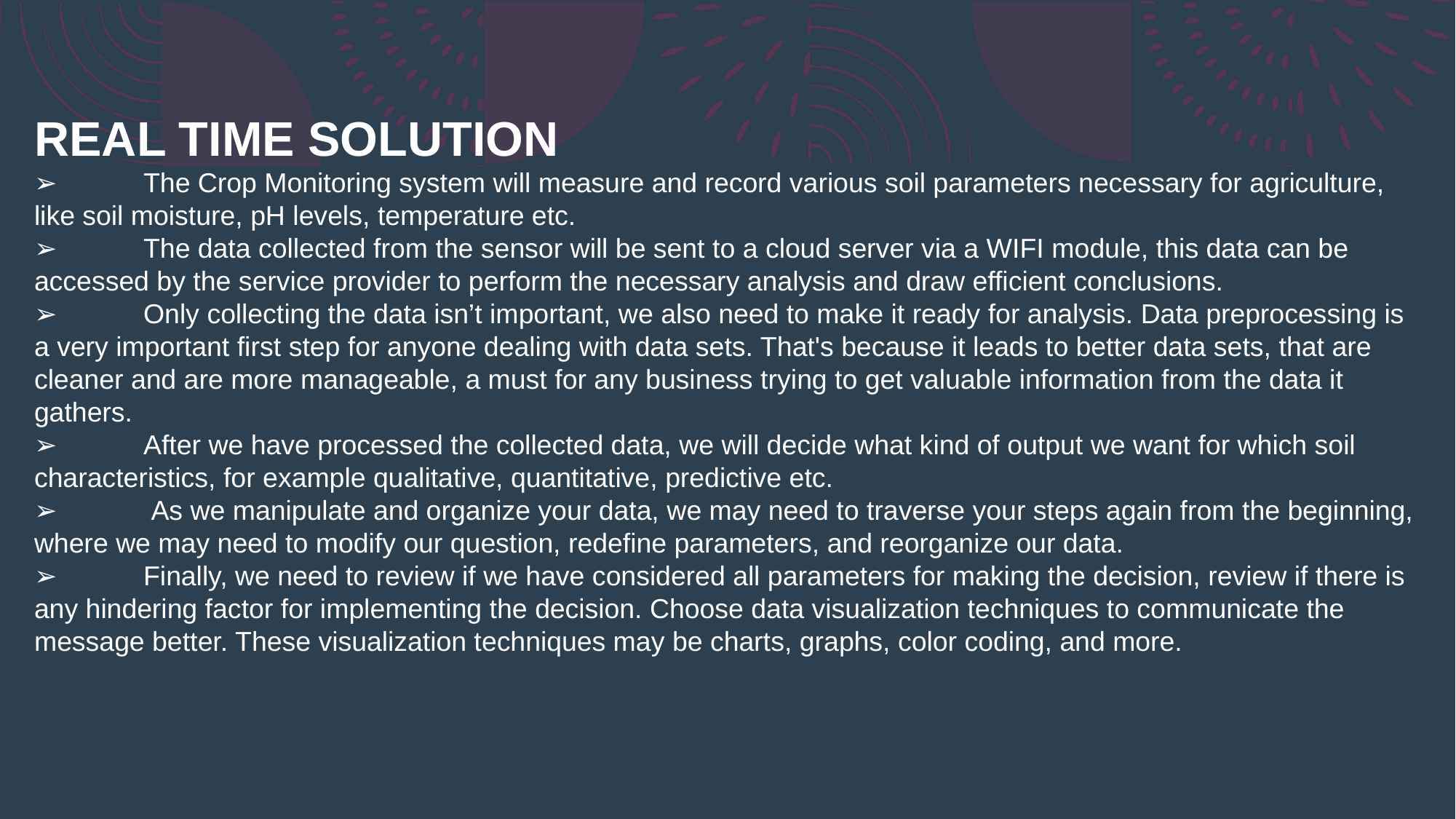

REAL TIME SOLUTION
➢	The Crop Monitoring system will measure and record various soil parameters necessary for agriculture, like soil moisture, pH levels, temperature etc.
➢	The data collected from the sensor will be sent to a cloud server via a WIFI module, this data can be accessed by the service provider to perform the necessary analysis and draw efficient conclusions.
➢	Only collecting the data isn’t important, we also need to make it ready for analysis. Data preprocessing is a very important first step for anyone dealing with data sets. That's because it leads to better data sets, that are cleaner and are more manageable, a must for any business trying to get valuable information from the data it gathers.
➢	After we have processed the collected data, we will decide what kind of output we want for which soil characteristics, for example qualitative, quantitative, predictive etc.
➢	 As we manipulate and organize your data, we may need to traverse your steps again from the beginning, where we may need to modify our question, redefine parameters, and reorganize our data.
➢	Finally, we need to review if we have considered all parameters for making the decision, review if there is any hindering factor for implementing the decision. Choose data visualization techniques to communicate the message better. These visualization techniques may be charts, graphs, color coding, and more.